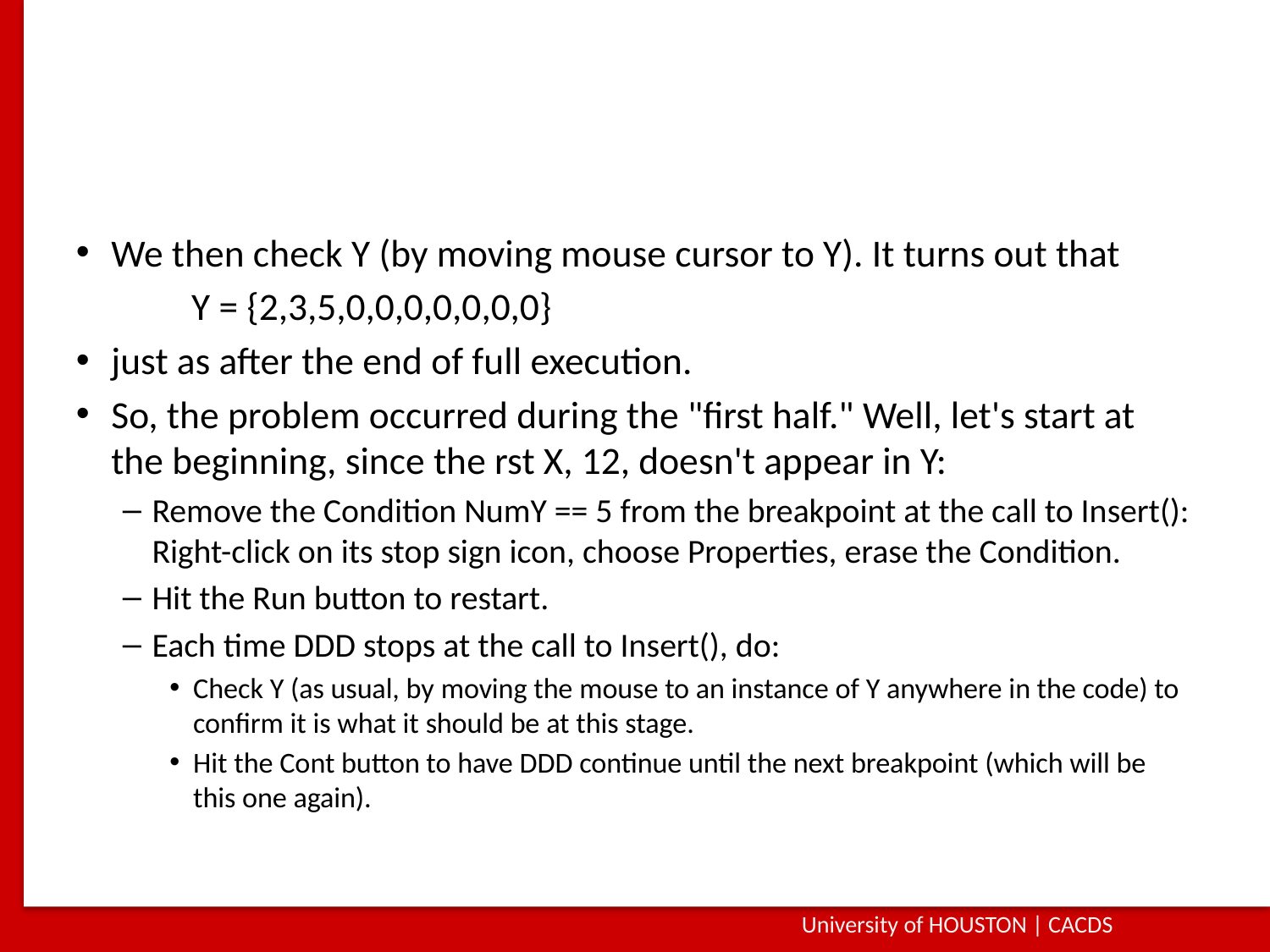

#
We then check Y (by moving mouse cursor to Y). It turns out that
	Y = {2,3,5,0,0,0,0,0,0,0}
just as after the end of full execution.
So, the problem occurred during the "first half." Well, let's start at the beginning, since the rst X, 12, doesn't appear in Y:
Remove the Condition NumY == 5 from the breakpoint at the call to Insert(): Right-click on its stop sign icon, choose Properties, erase the Condition.
Hit the Run button to restart.
Each time DDD stops at the call to Insert(), do:
Check Y (as usual, by moving the mouse to an instance of Y anywhere in the code) to confirm it is what it should be at this stage.
Hit the Cont button to have DDD continue until the next breakpoint (which will be this one again).